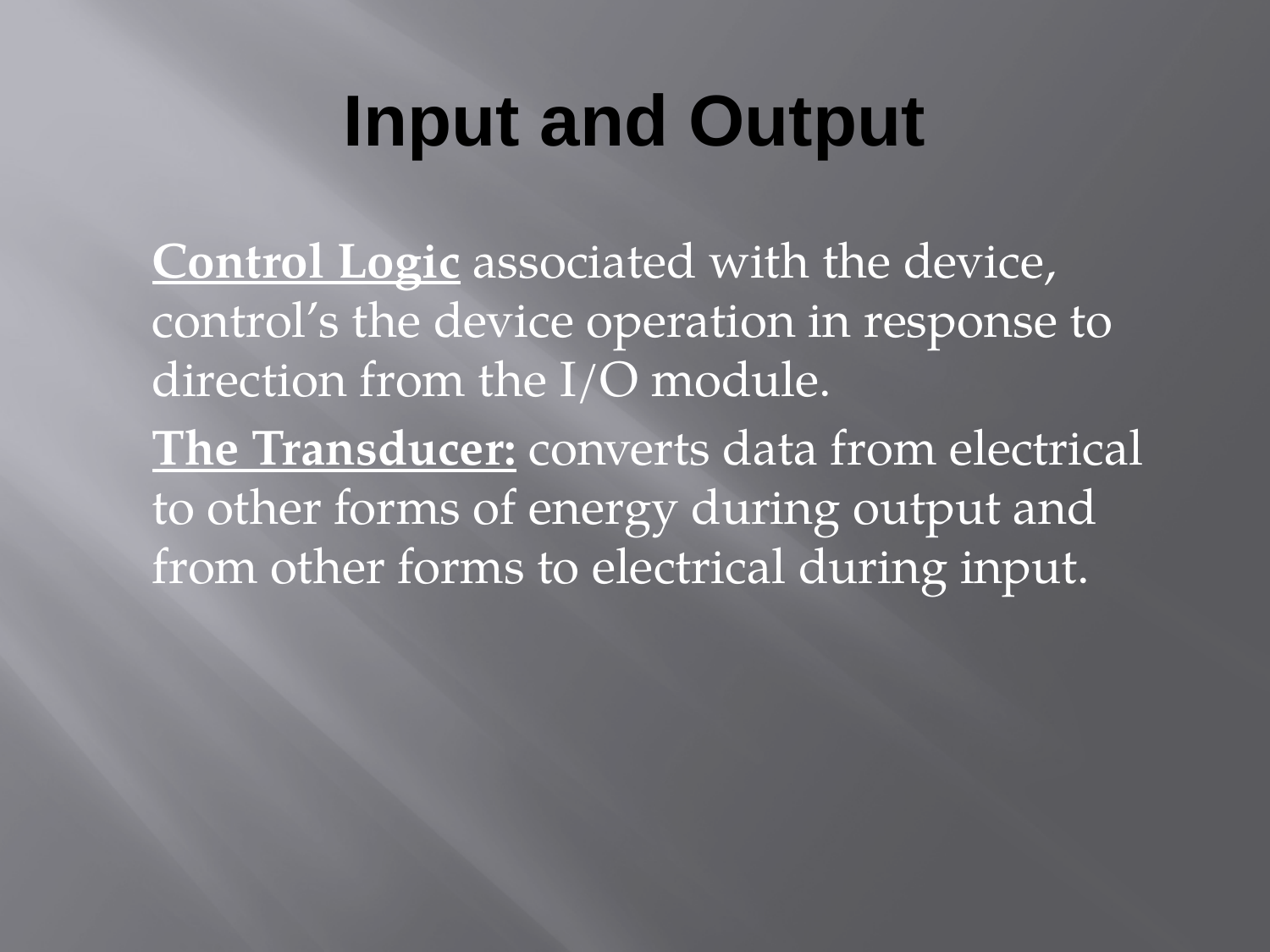

# Input and Output
	Control Logic associated with the device, control’s the device operation in response to direction from the I/O module.
	The Transducer: converts data from electrical to other forms of energy during output and from other forms to electrical during input.